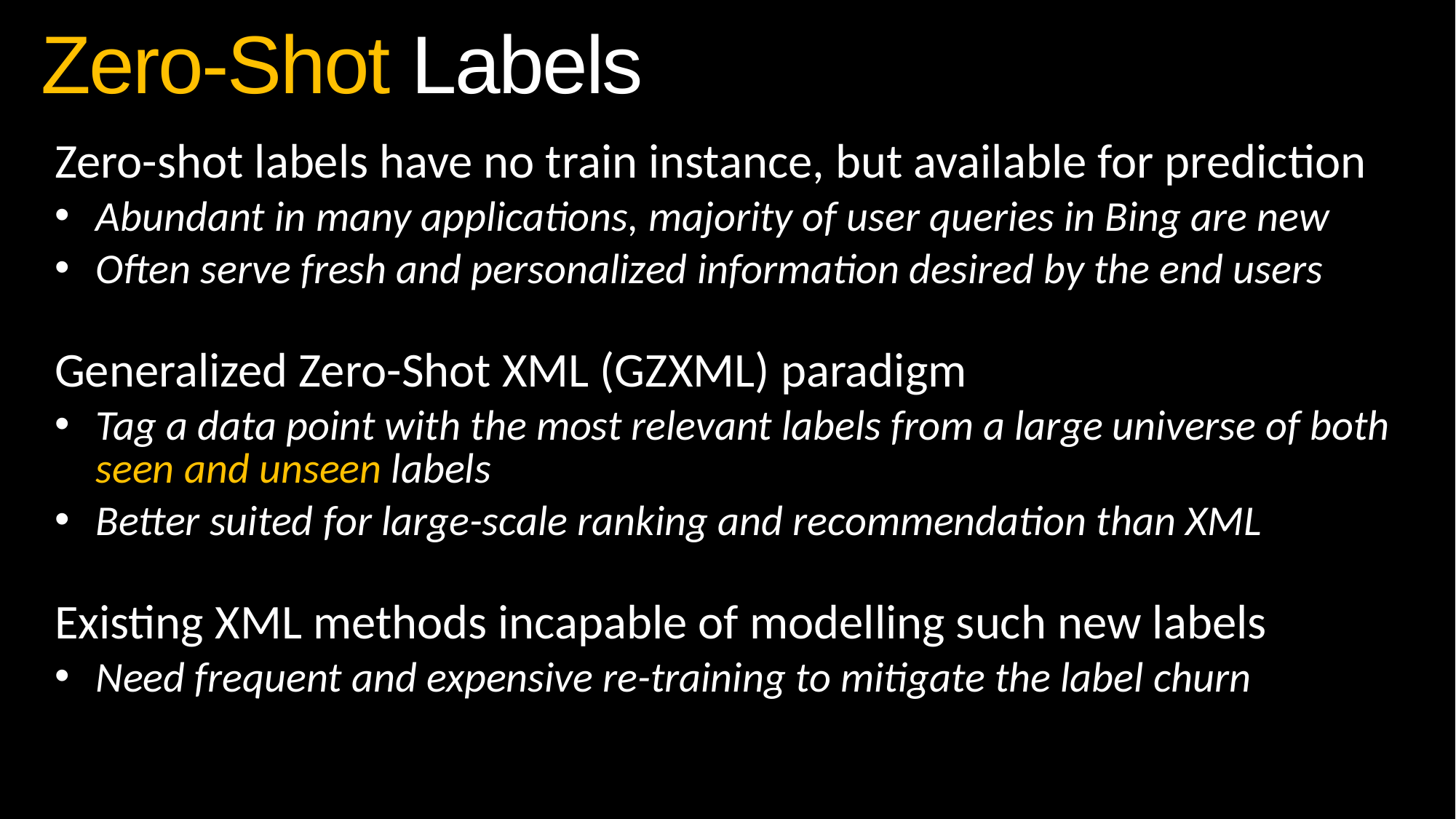

# Zero-Shot Labels
Zero-shot labels have no train instance, but available for prediction
Abundant in many applications, majority of user queries in Bing are new
Often serve fresh and personalized information desired by the end users
Generalized Zero-Shot XML (GZXML) paradigm
Tag a data point with the most relevant labels from a large universe of both seen and unseen labels
Better suited for large-scale ranking and recommendation than XML
Existing XML methods incapable of modelling such new labels
Need frequent and expensive re-training to mitigate the label churn